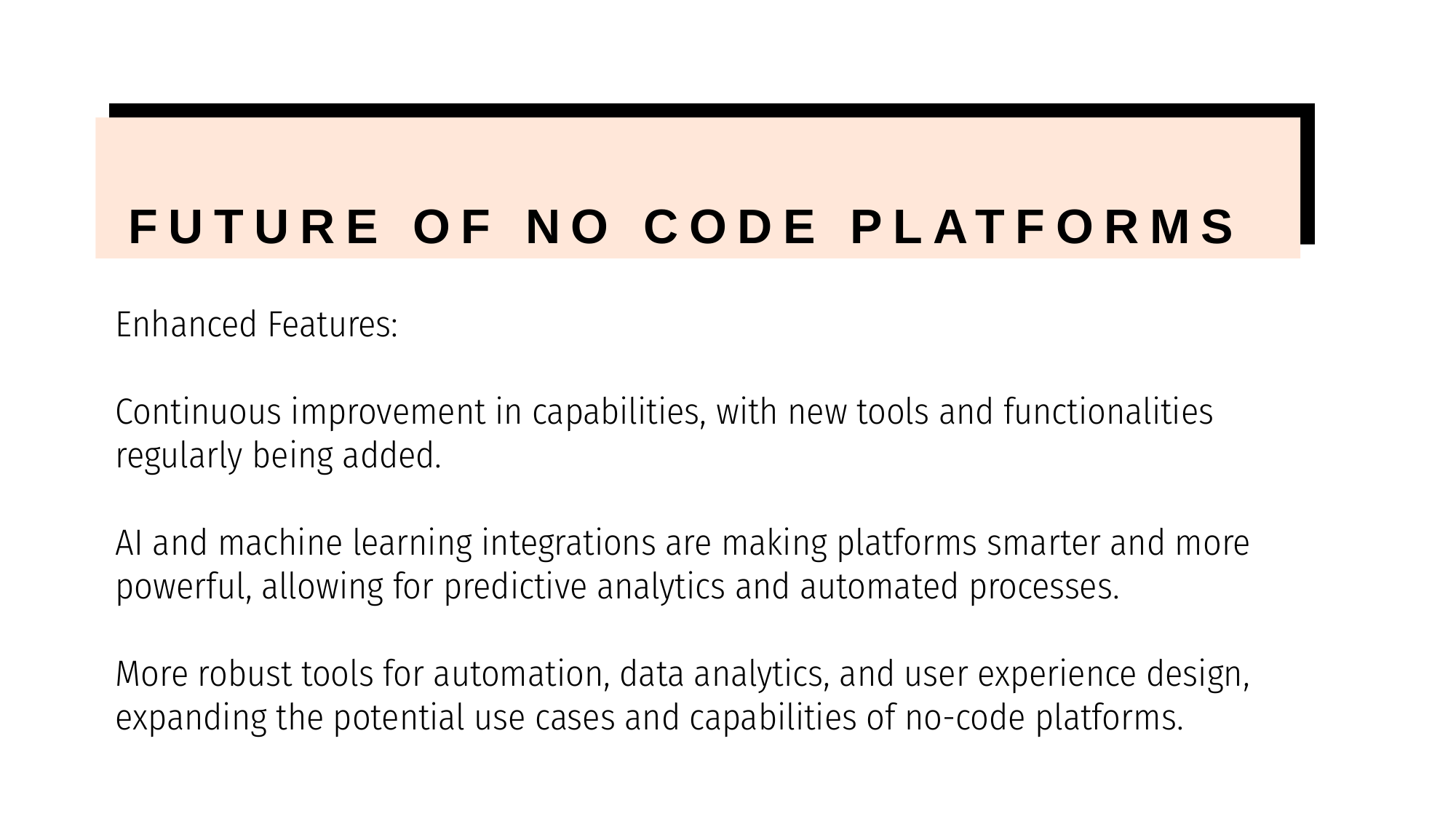

# Future of no code platforms
Enhanced Features:

Continuous improvement in capabilities, with new tools and functionalities regularly being added.

AI and machine learning integrations are making platforms smarter and more powerful, allowing for predictive analytics and automated processes.

More robust tools for automation, data analytics, and user experience design, expanding the potential use cases and capabilities of no-code platforms.